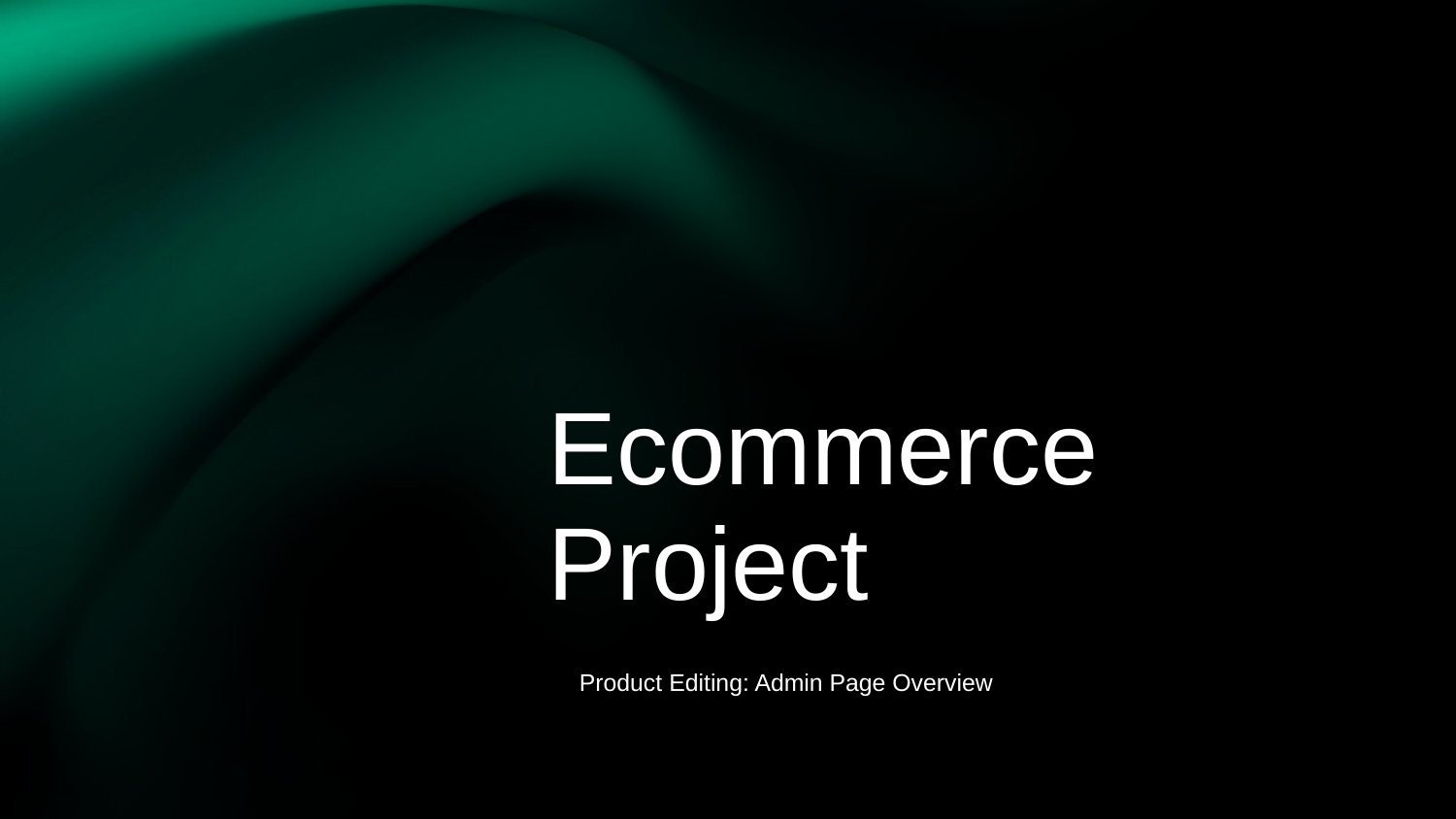

# Ecommerce Project
Product Editing: Admin Page Overview